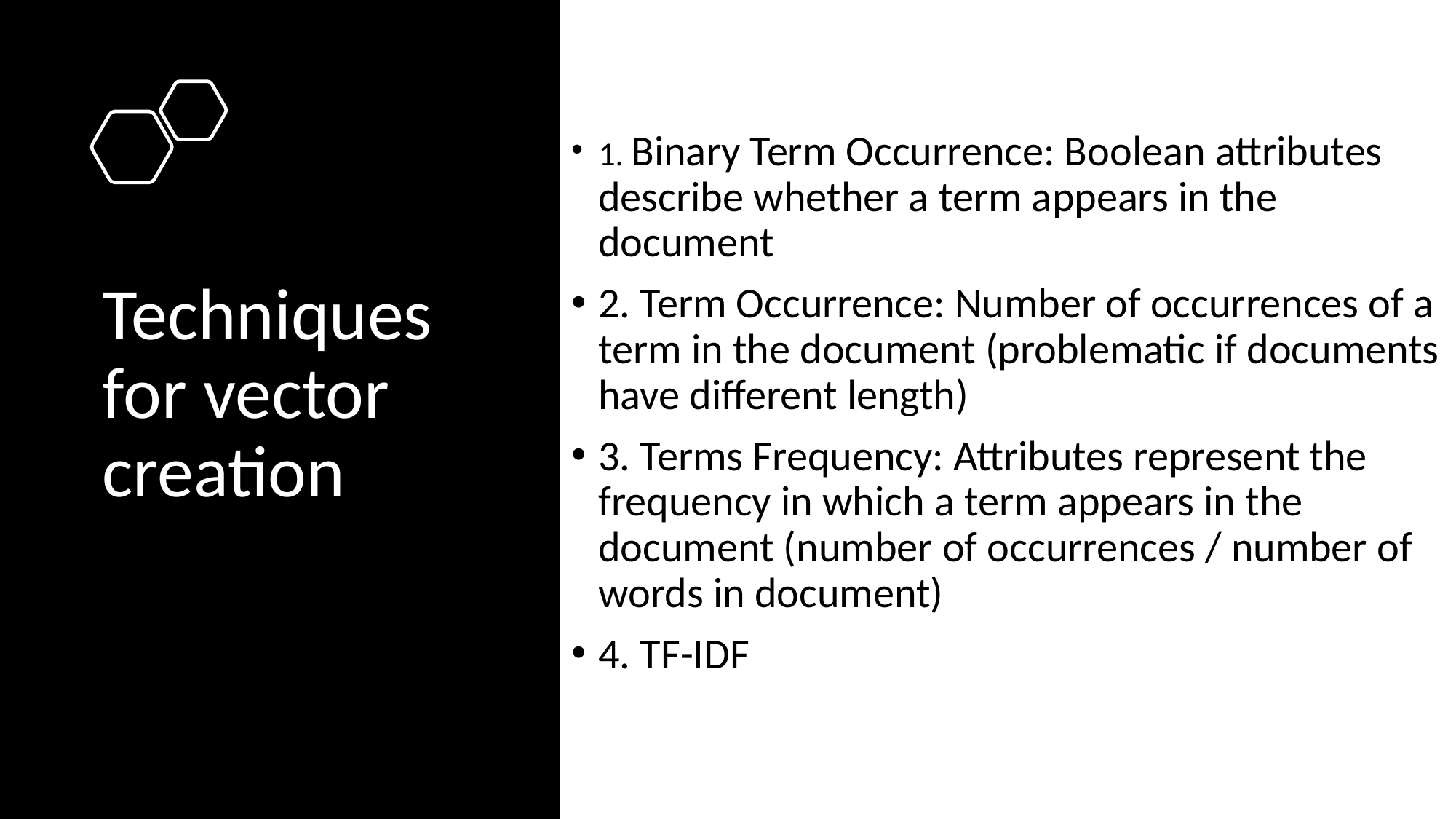

1. Binary Term Occurrence: Boolean attributes describe whether a term appears in the document
2. Term Occurrence: Number of occurrences of a term in the document (problematic if documents have different length)
3. Terms Frequency: Attributes represent the frequency in which a term appears in the document (number of occurrences / number of words in document)
4. TF-IDF

# Techniques for vector creation